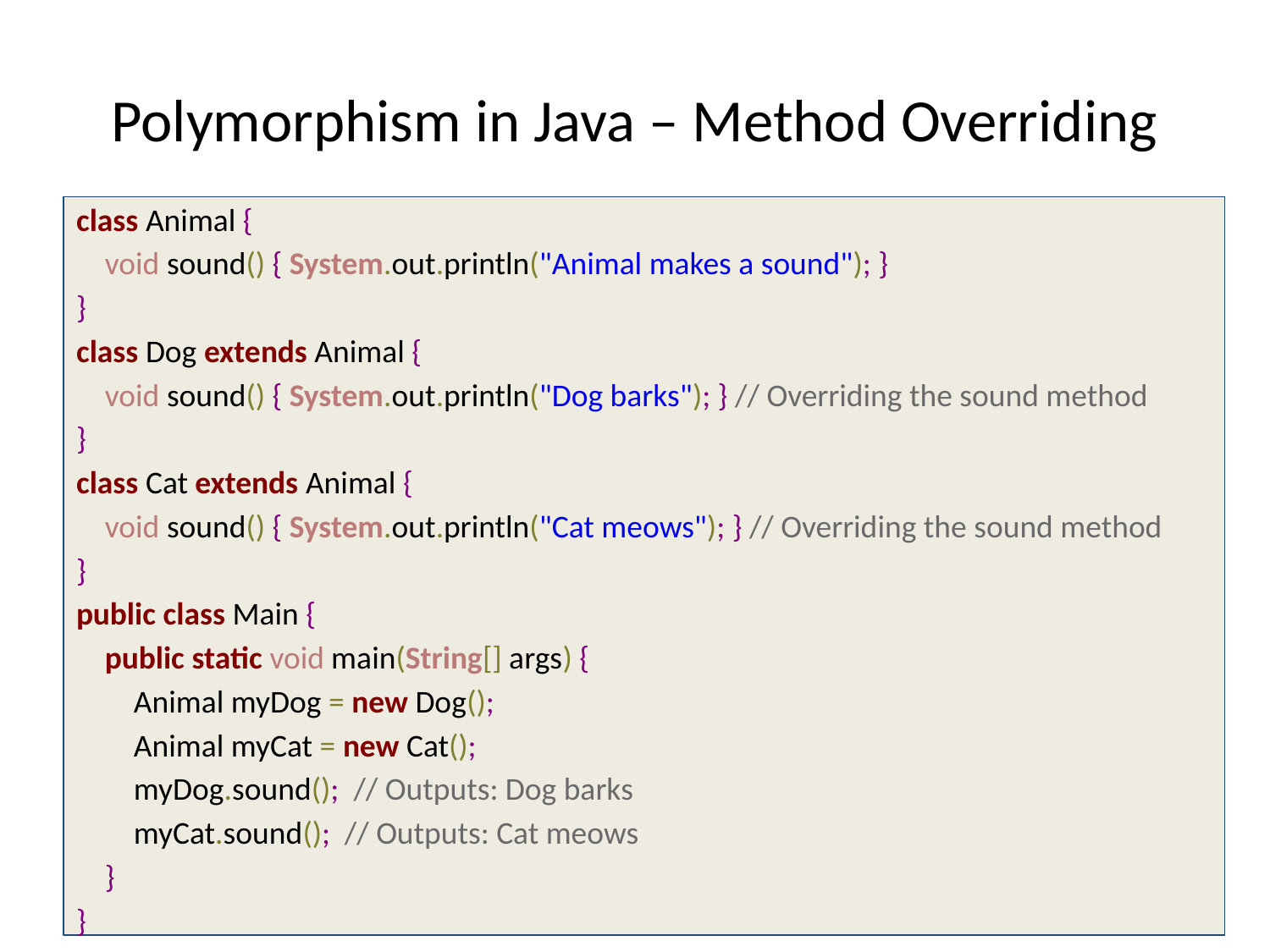

# Polymorphism in Java – Method Overriding
class Animal {
    void sound() { System.out.println("Animal makes a sound"); }
}
class Dog extends Animal {
    void sound() { System.out.println("Dog barks"); } // Overriding the sound method
}
class Cat extends Animal {
    void sound() { System.out.println("Cat meows"); } // Overriding the sound method
}
public class Main {
    public static void main(String[] args) {
        Animal myDog = new Dog();
        Animal myCat = new Cat();
        myDog.sound();  // Outputs: Dog barks
        myCat.sound();  // Outputs: Cat meows
    }
}